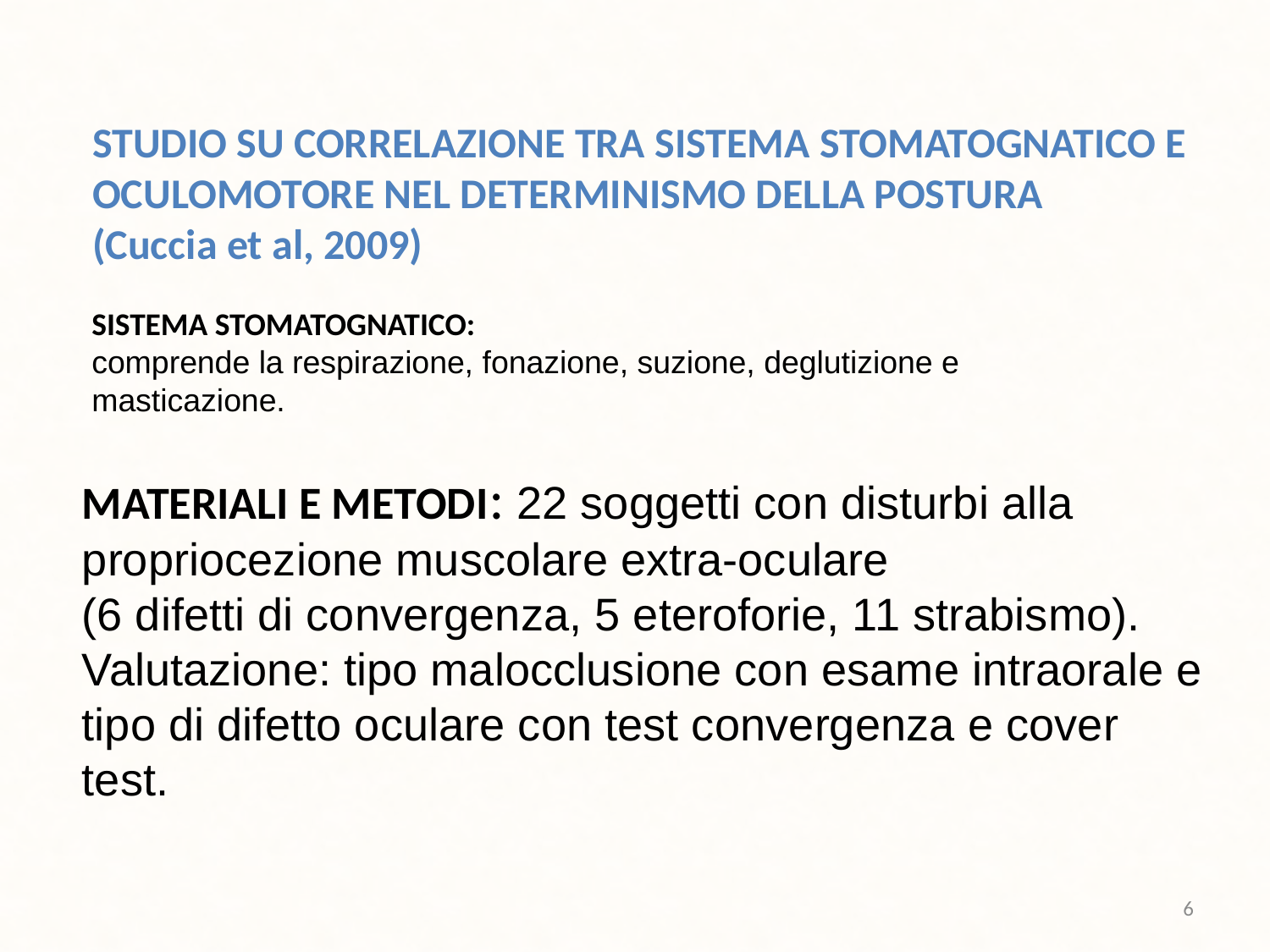

STUDIO SU CORRELAZIONE TRA SISTEMA STOMATOGNATICO E OCULOMOTORE NEL DETERMINISMO DELLA POSTURA
(Cuccia et al, 2009)
SISTEMA STOMATOGNATICO:
comprende la respirazione, fonazione, suzione, deglutizione e masticazione.

MATERIALI E METODI: 22 soggetti con disturbi alla propriocezione muscolare extra-oculare
(6 difetti di convergenza, 5 eteroforie, 11 strabismo).
Valutazione: tipo malocclusione con esame intraorale e tipo di difetto oculare con test convergenza e cover test.

6